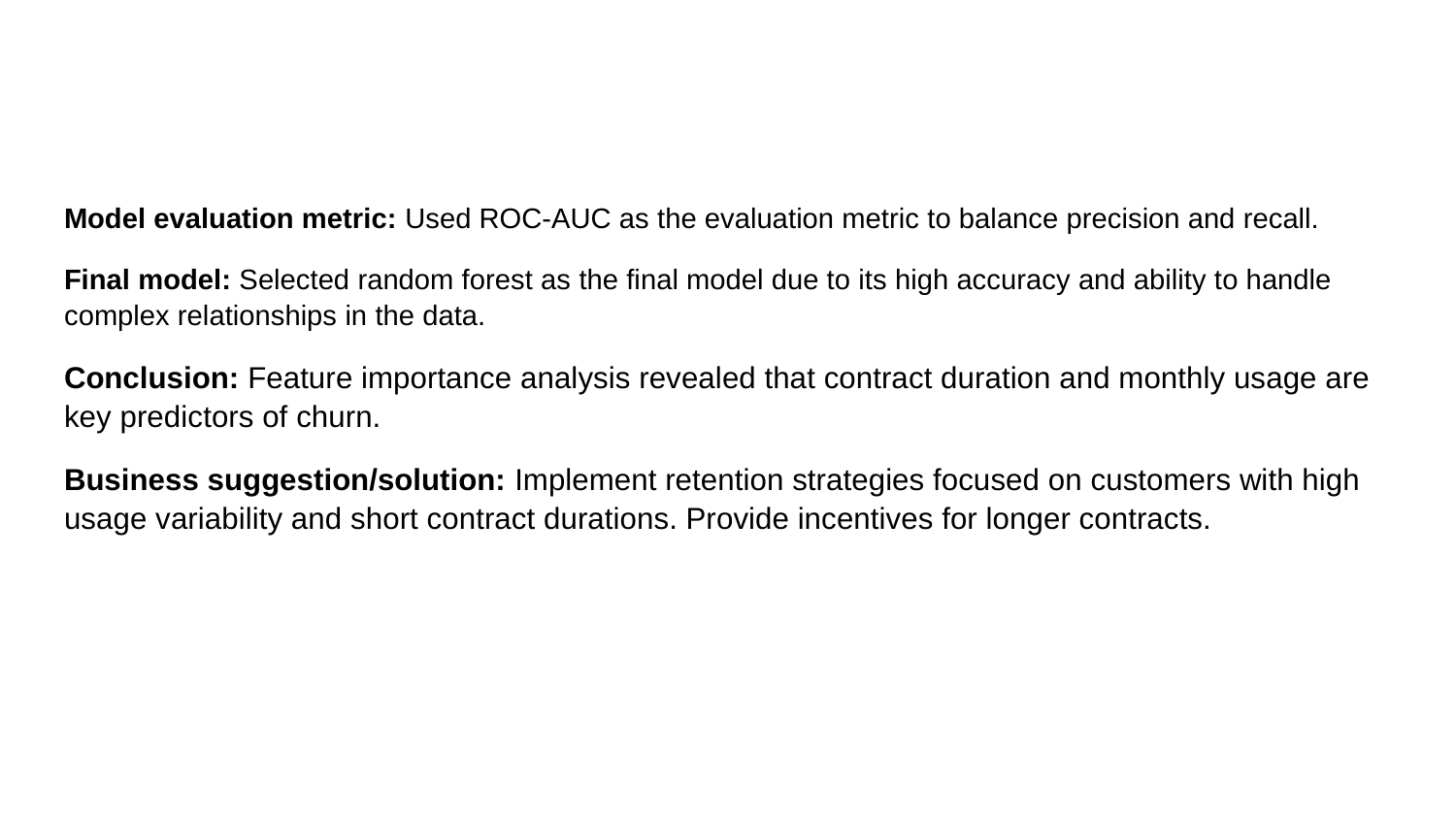

#
Model evaluation metric: Used ROC-AUC as the evaluation metric to balance precision and recall.
Final model: Selected random forest as the final model due to its high accuracy and ability to handle complex relationships in the data.
Conclusion: Feature importance analysis revealed that contract duration and monthly usage are key predictors of churn.
Business suggestion/solution: Implement retention strategies focused on customers with high usage variability and short contract durations. Provide incentives for longer contracts.